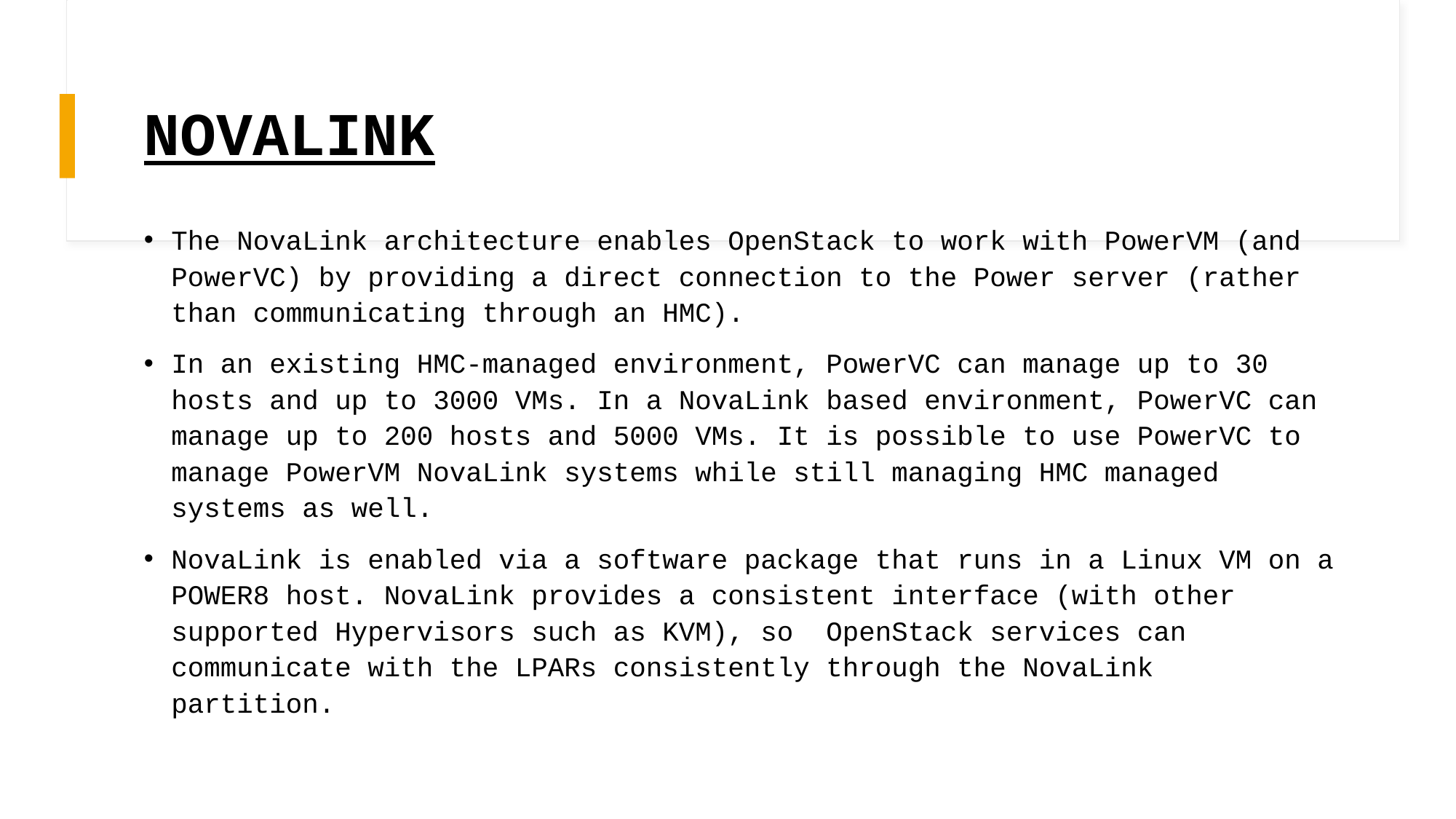

# NOVALINK
The NovaLink architecture enables OpenStack to work with PowerVM (and PowerVC) by providing a direct connection to the Power server (rather than communicating through an HMC).
In an existing HMC-managed environment, PowerVC can manage up to 30 hosts and up to 3000 VMs. In a NovaLink based environment, PowerVC can manage up to 200 hosts and 5000 VMs. It is possible to use PowerVC to manage PowerVM NovaLink systems while still managing HMC managed systems as well.
NovaLink is enabled via a software package that runs in a Linux VM on a POWER8 host. NovaLink provides a consistent interface (with other supported Hypervisors such as KVM), so  OpenStack services can communicate with the LPARs consistently through the NovaLink partition.